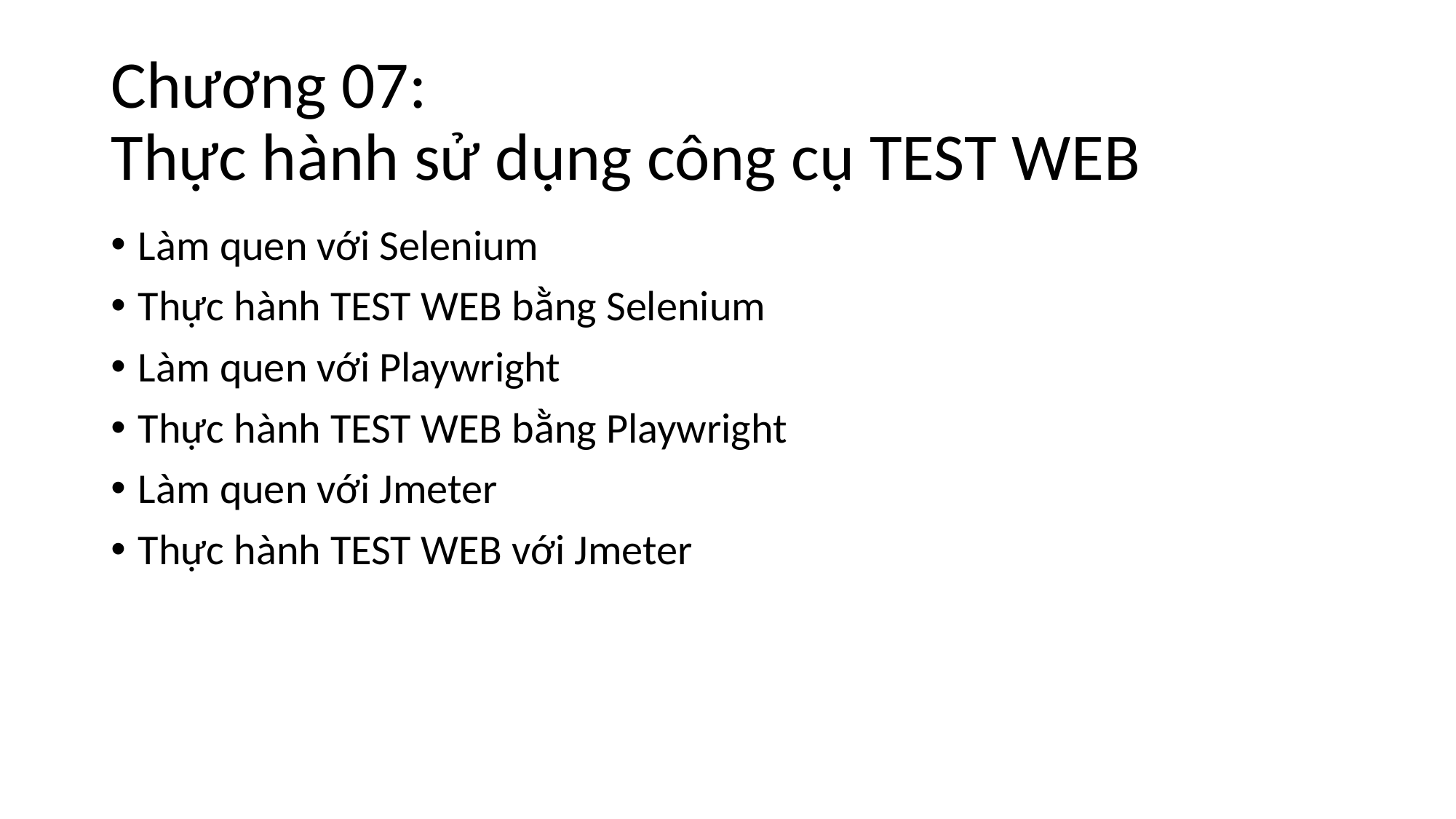

# Chương 07: Thực hành sử dụng công cụ TEST WEB
Làm quen với Selenium
Thực hành TEST WEB bằng Selenium
Làm quen với Playwright
Thực hành TEST WEB bằng Playwright
Làm quen với Jmeter
Thực hành TEST WEB với Jmeter